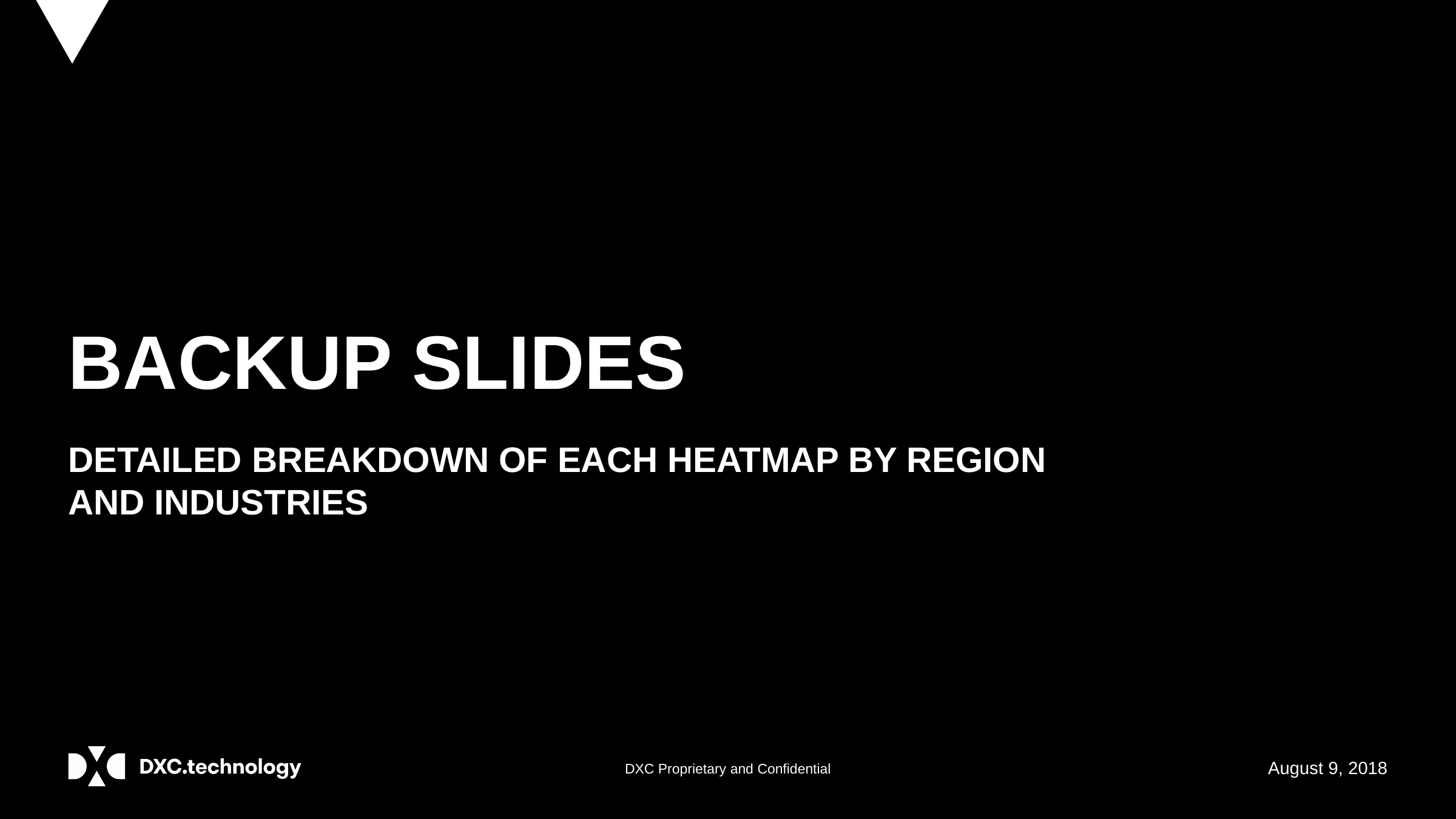

# BACKUP SLIDES
DETAILED BREAKDOWN OF EACH HEATMAP BY REGION AND INDUSTRIES